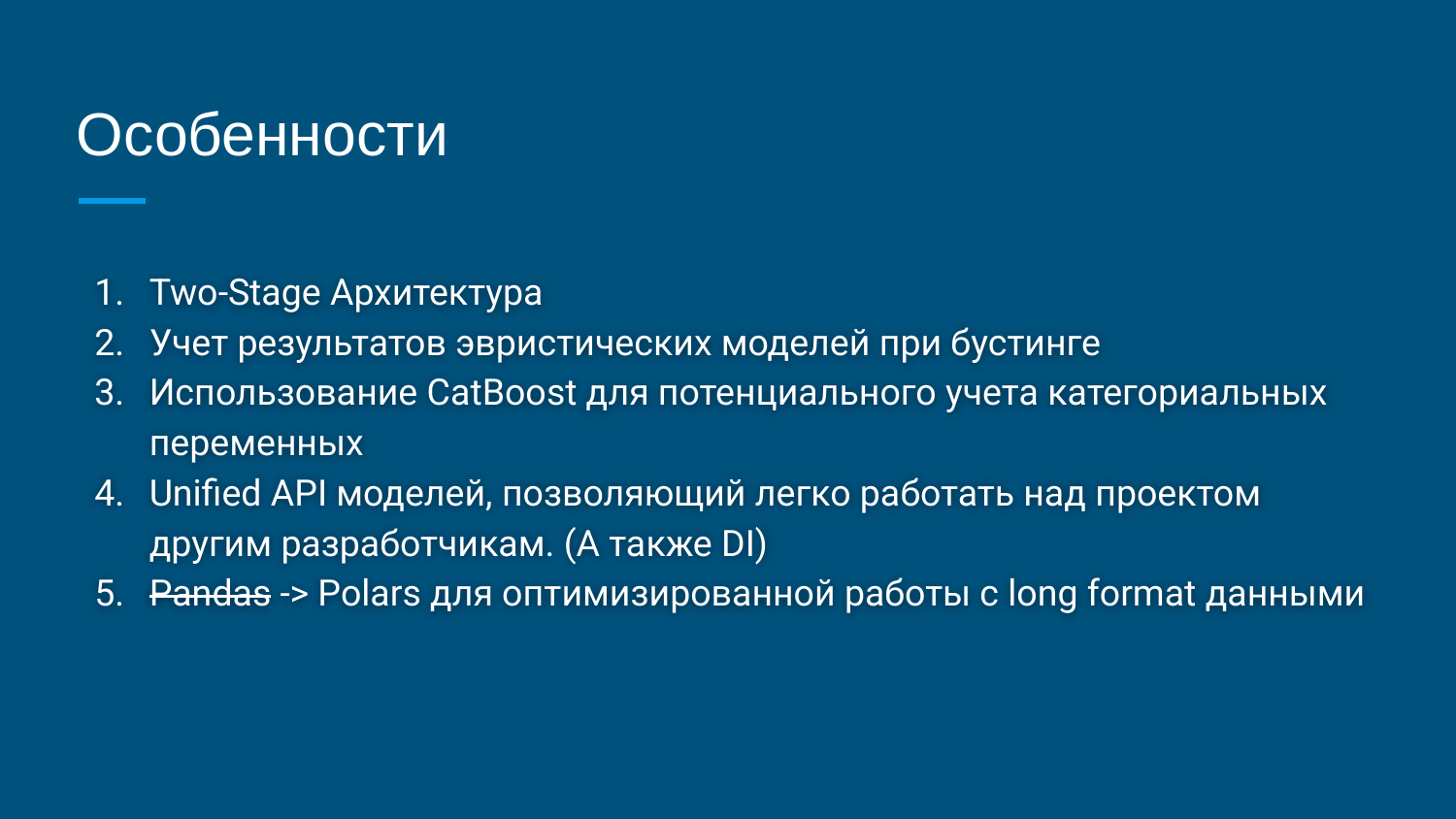

# Особенности
Two-Stage Архитектура
Учет результатов эвристических моделей при бустинге
Использование CatBoost для потенциального учета категориальных переменных
Unified API моделей, позволяющий легко работать над проектом другим разработчикам. (А также DI)
Pandas -> Polars для оптимизированной работы с long format данными